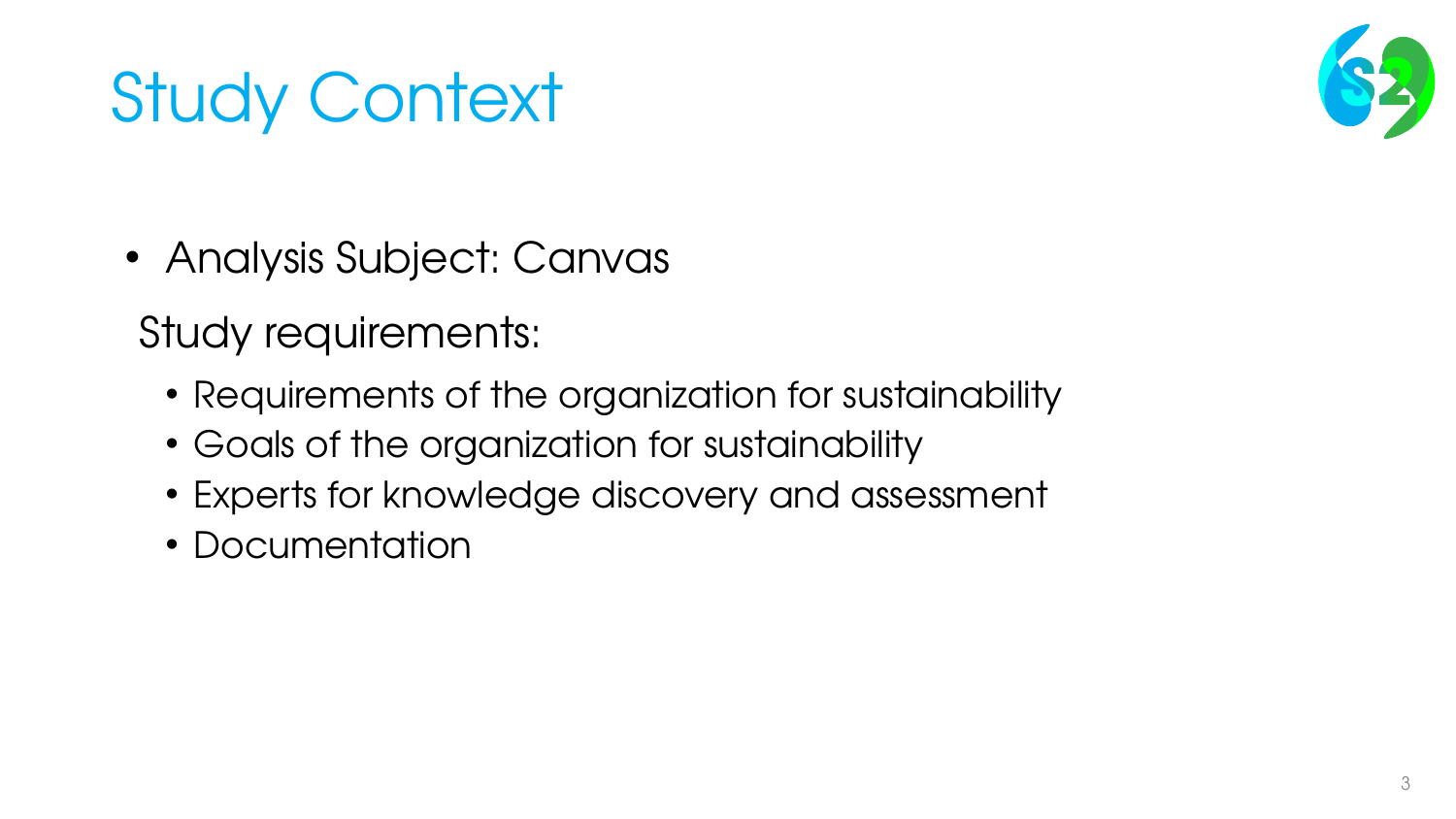

# Study Context

Analysis Subject: Canvas
Study requirements:
Requirements of the organization for sustainability
Goals of the organization for sustainability
Experts for knowledge discovery and assessment
Documentation
3